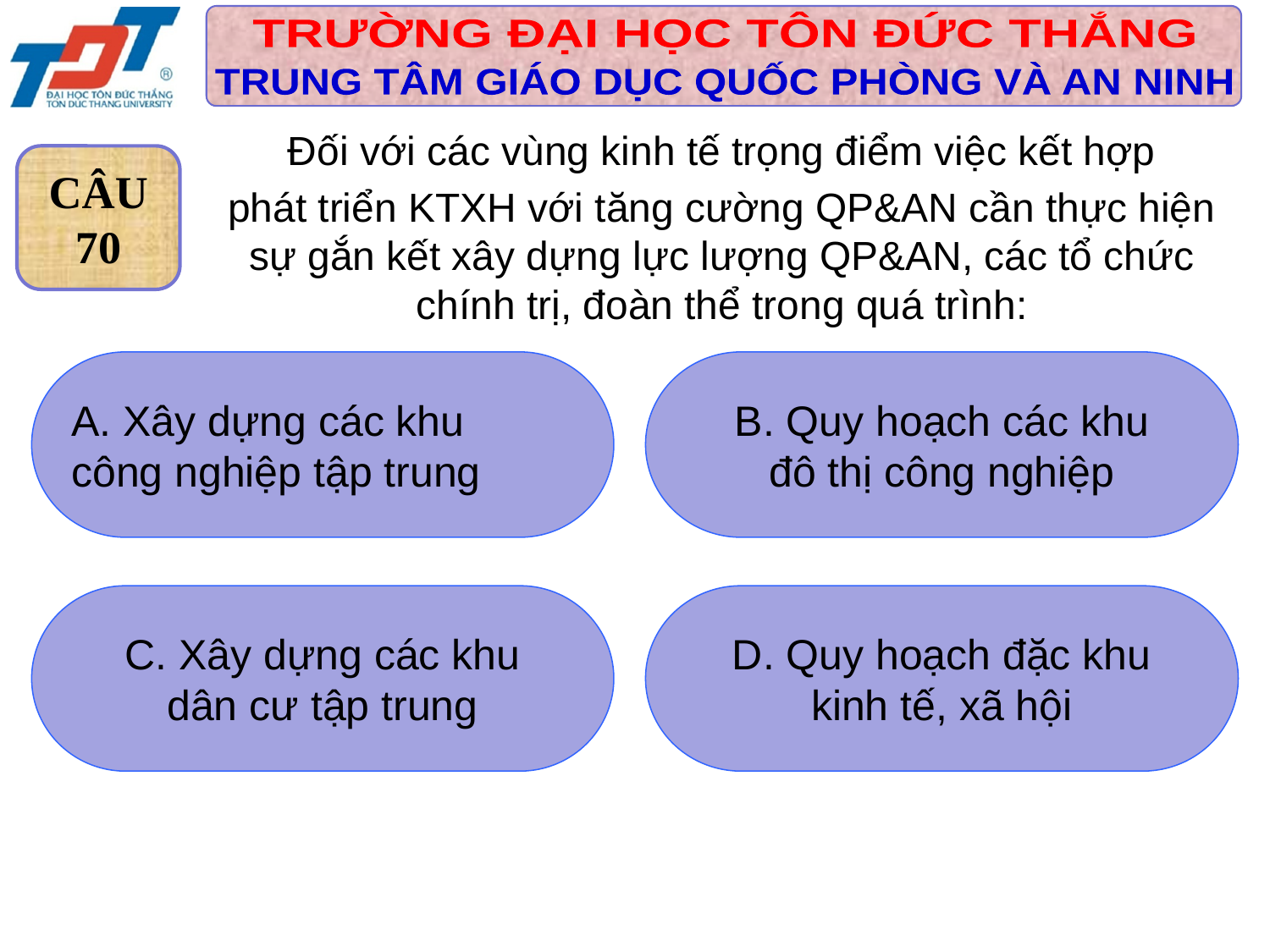

Đối với các vùng kinh tế trọng điểm việc kết hợp
phát triển KTXH với tăng cường QP&AN cần thực hiện sự gắn kết xây dựng lực lượng QP&AN, các tổ chức chính trị, đoàn thể trong quá trình:
CÂU
70
A. Xây dựng các khu
công nghiệp tập trung
 B. Quy hoạch các khu
đô thị công nghiệp
 C. Xây dựng các khu
dân cư tập trung
 D. Quy hoạch đặc khu
kinh tế, xã hội